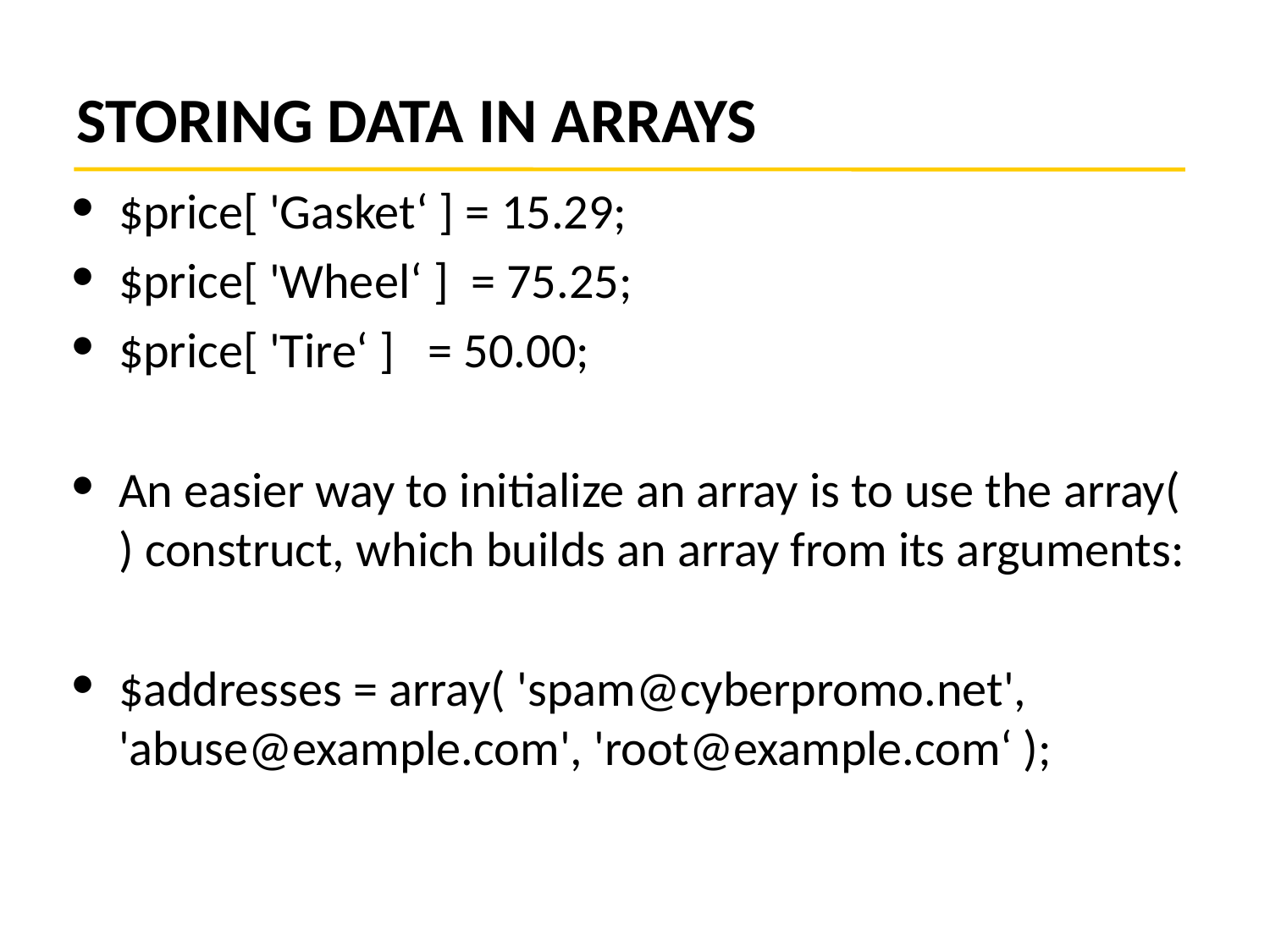

# STORING DATA IN ARRAYS
$price[ 'Gasket‘ ] = 15.29;
$price[ 'Wheel‘ ]  = 75.25;
$price[ 'Tire‘ ]   = 50.00;

An easier way to initialize an array is to use the array( ) construct, which builds an array from its arguments:

$addresses = array( 'spam@cyberpromo.net', 'abuse@example.com', 'root@example.com‘ );